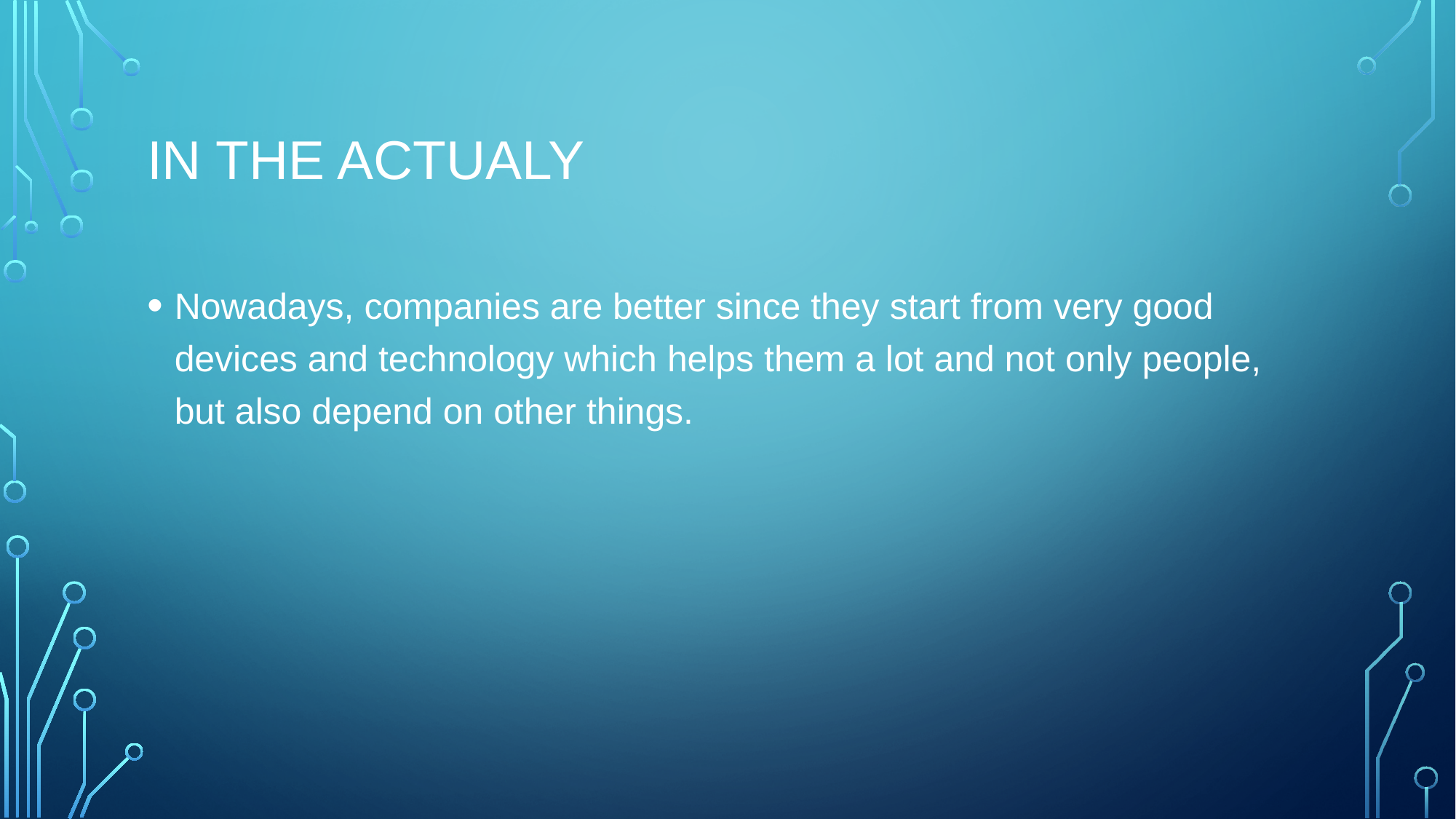

# In the actualy
Nowadays, companies are better since they start from very good devices and technology which helps them a lot and not only people, but also depend on other things.